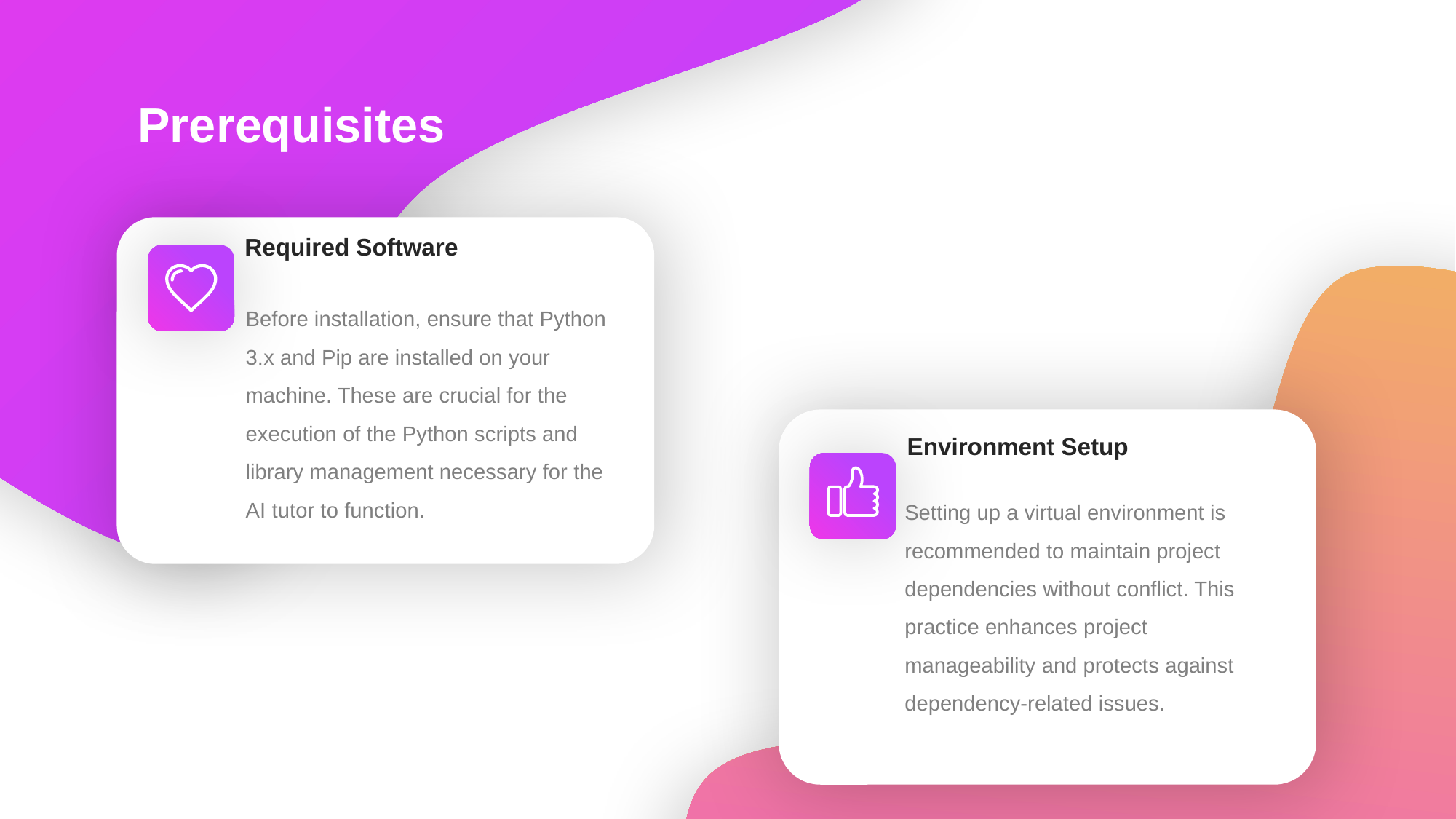

Prerequisites

Required Software

Before installation, ensure that Python 3.x and Pip are installed on your machine. These are crucial for the execution of the Python scripts and library management necessary for the AI tutor to function.

Environment Setup

Setting up a virtual environment is recommended to maintain project dependencies without conflict. This practice enhances project manageability and protects against dependency-related issues.